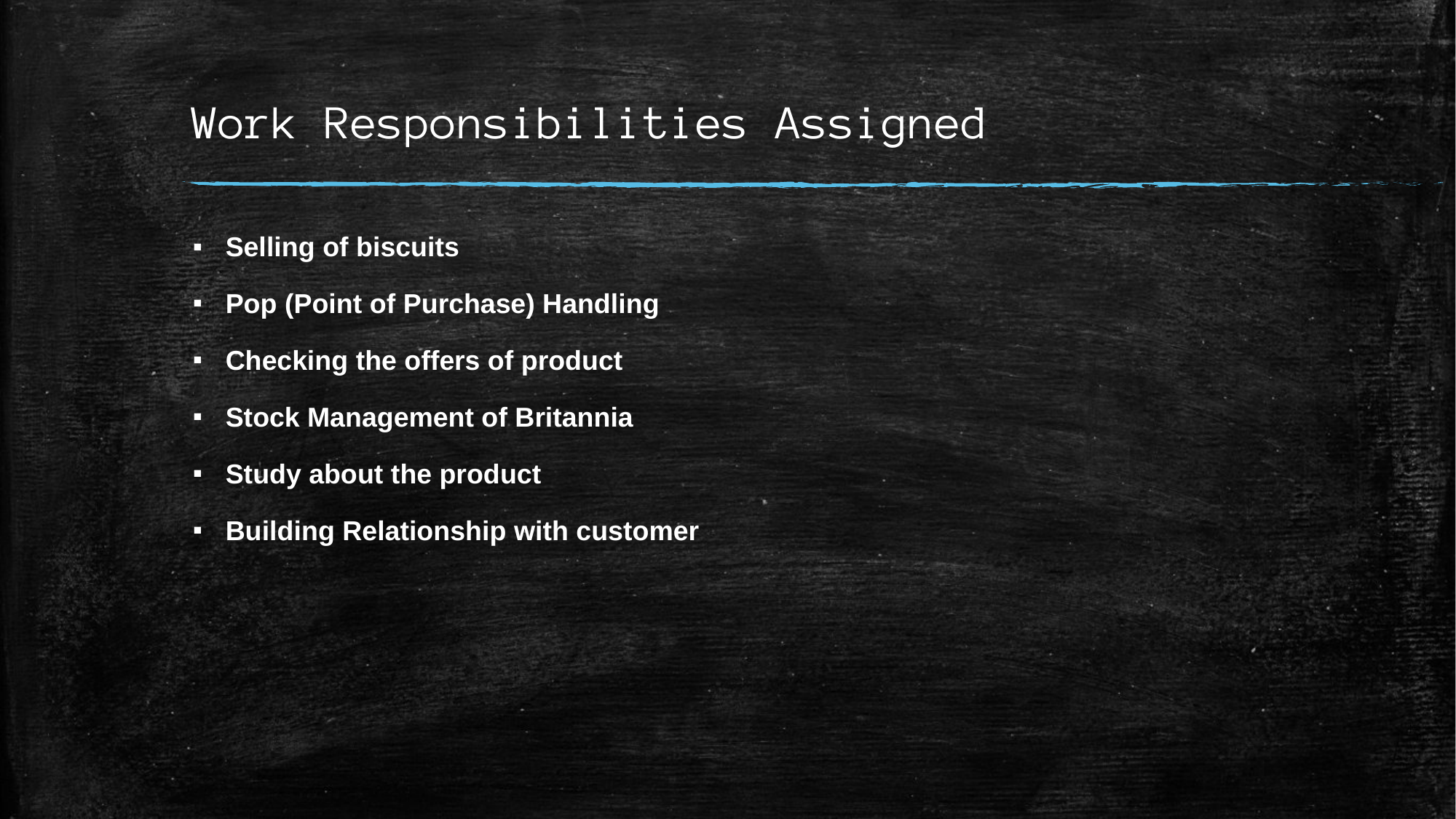

# Work Responsibilities Assigned
Selling of biscuits
Pop (Point of Purchase) Handling
Checking the offers of product
Stock Management of Britannia
Study about the product
Building Relationship with customer